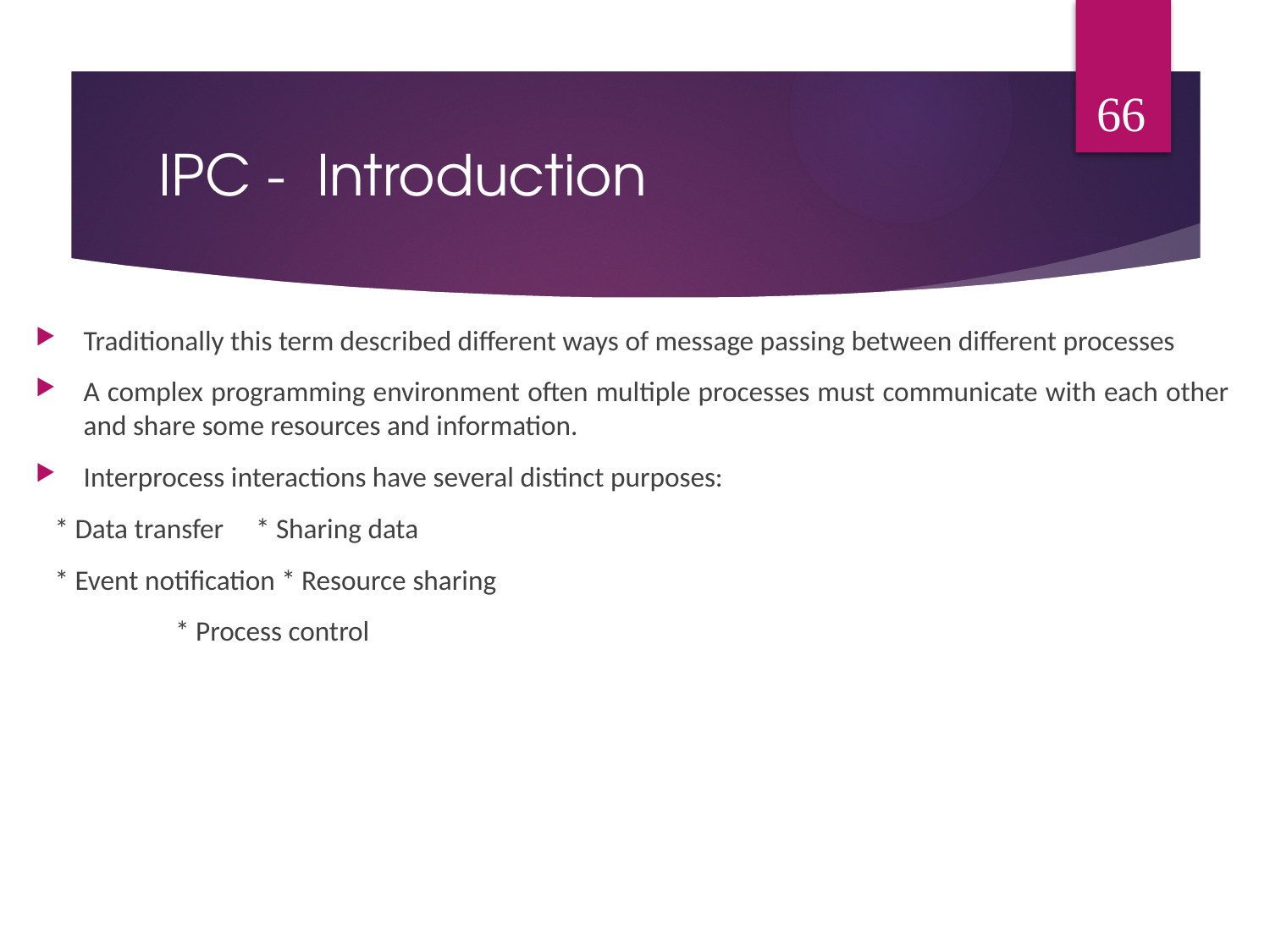

66
# IPC -  Introduction
Traditionally this term described different ways of message passing between different processes
A complex programming environment often multiple processes must communicate with each other and share some resources and information.
Interprocess interactions have several distinct purposes:
   * Data transfer     * Sharing data
   * Event notification * Resource sharing
                      * Process control